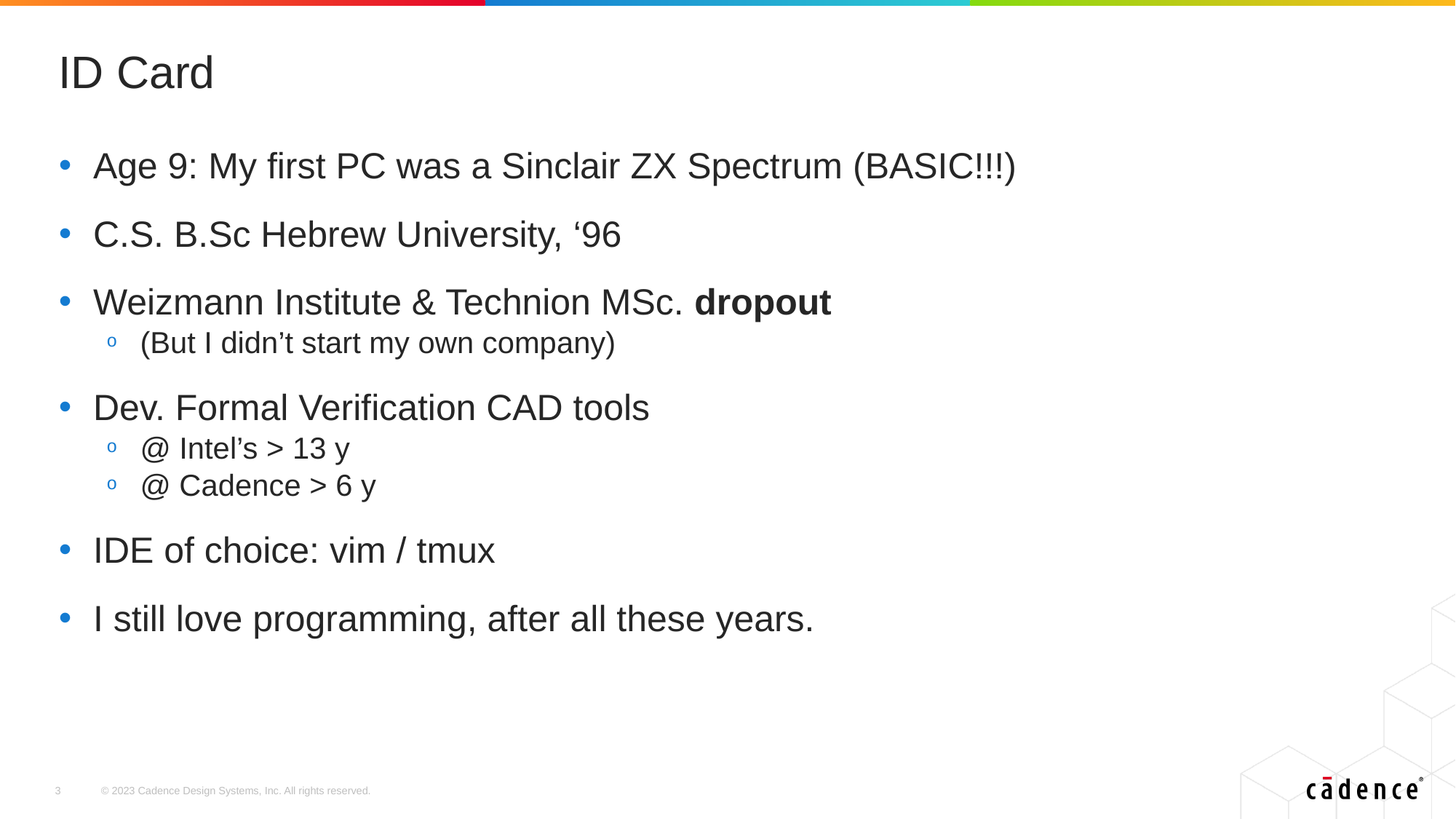

# ID Card
Age 9: My first PC was a Sinclair ZX Spectrum (BASIC!!!)
C.S. B.Sc Hebrew University, ‘96
Weizmann Institute & Technion MSc. dropout
(But I didn’t start my own company)
Dev. Formal Verification CAD tools
@ Intel’s > 13 y
@ Cadence > 6 y
IDE of choice: vim / tmux
I still love programming, after all these years.